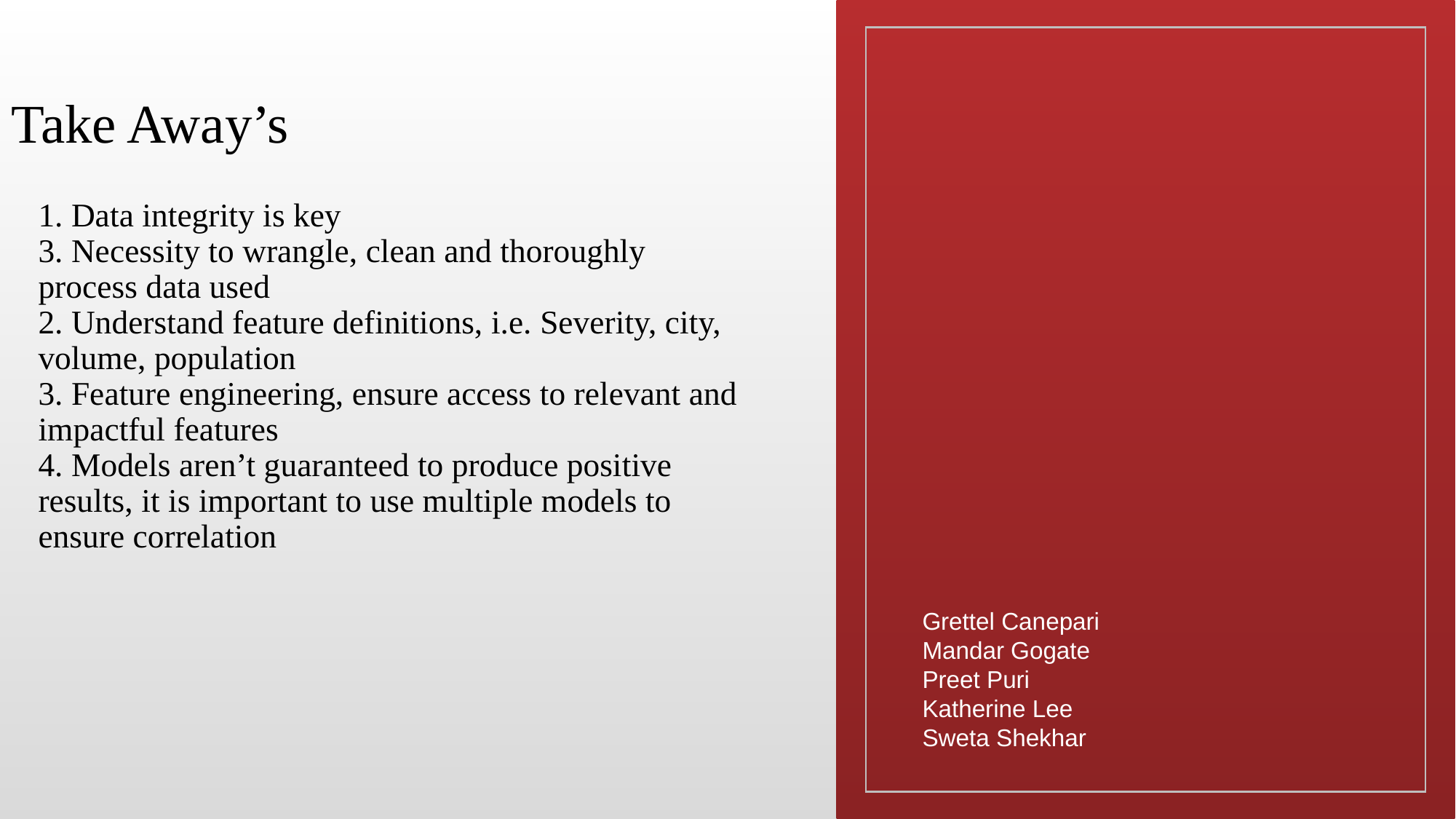

Take Away’s
# 1. Data integrity is key 3. Necessity to wrangle, clean and thoroughly process data used 2. Understand feature definitions, i.e. Severity, city, volume, population 3. Feature engineering, ensure access to relevant and impactful features 4. Models aren’t guaranteed to produce positive results, it is important to use multiple models to ensure correlation
Grettel Canepari
Mandar Gogate
Preet Puri
Katherine Lee
Sweta Shekhar